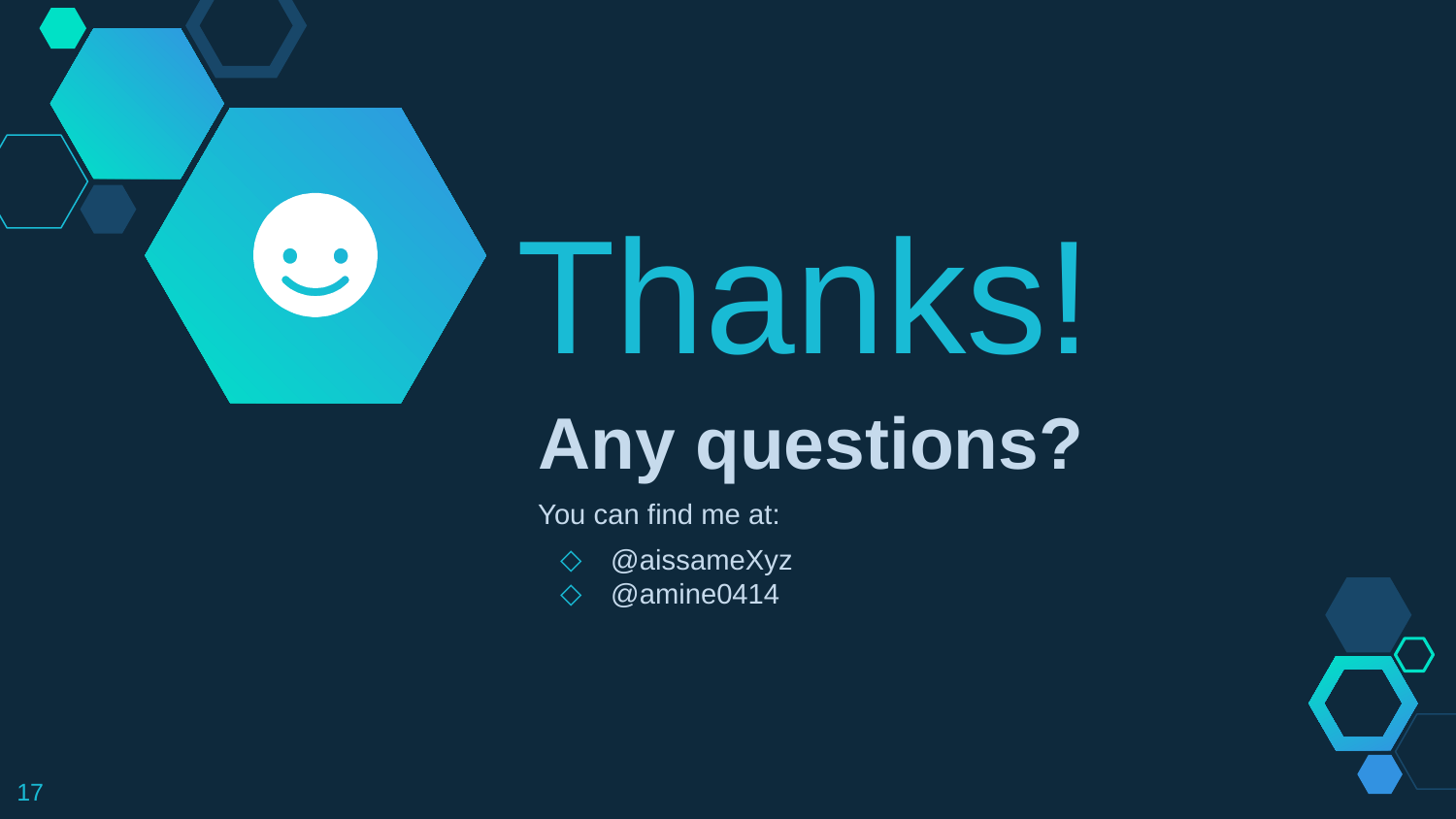

Thanks!
Any questions?
You can find me at:
@aissameXyz
@amine0414
17